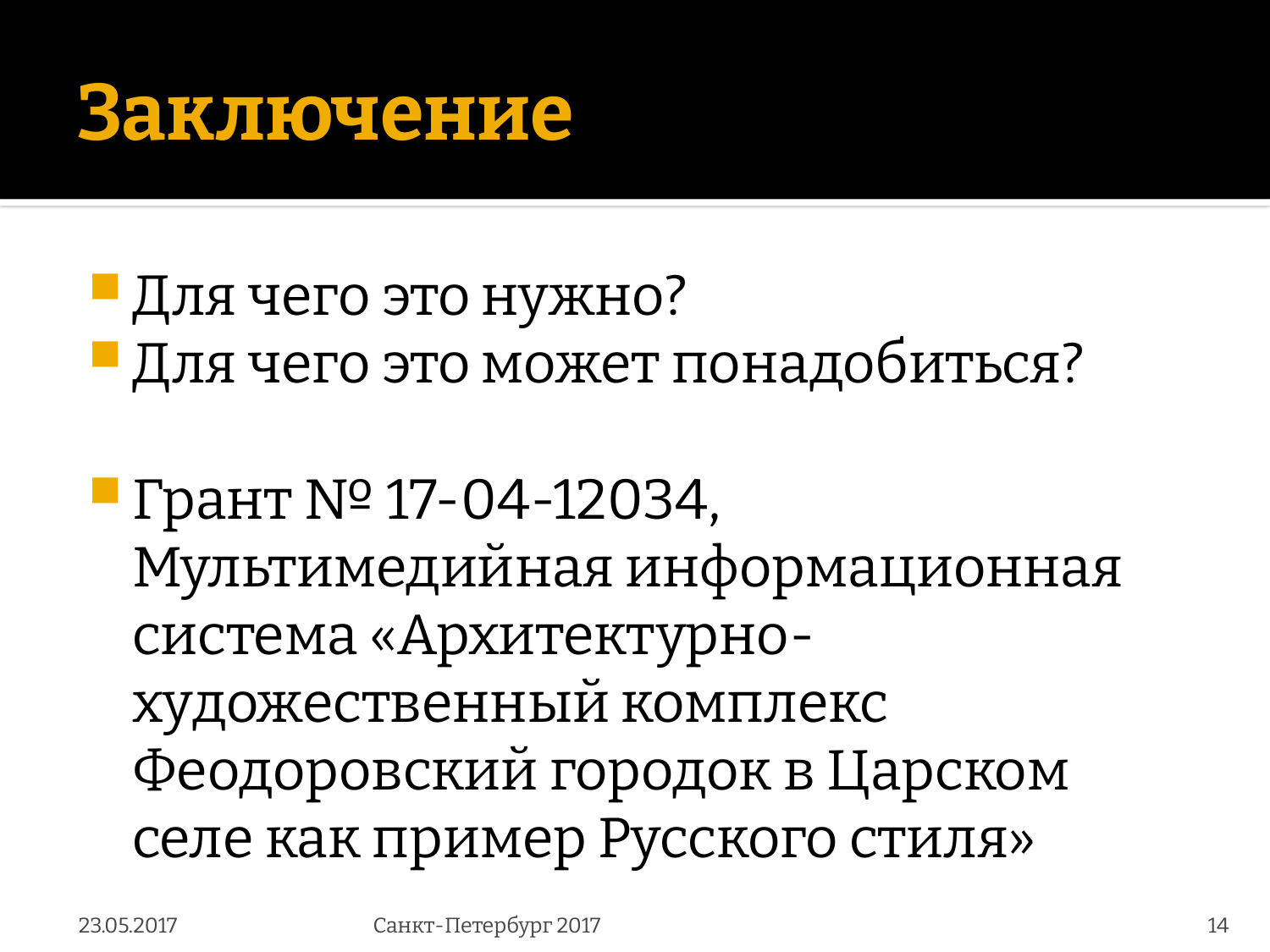

# Заключение
Для чего это нужно?
Для чего это может понадобиться?

Грант № 17-04-12034, Мультимедийная информационная система «Архитектурно-художественный комплекс Феодоровский городок в Царском селе как пример Русского стиля»
23.05.2017
Санкт-Петербург 2017
14